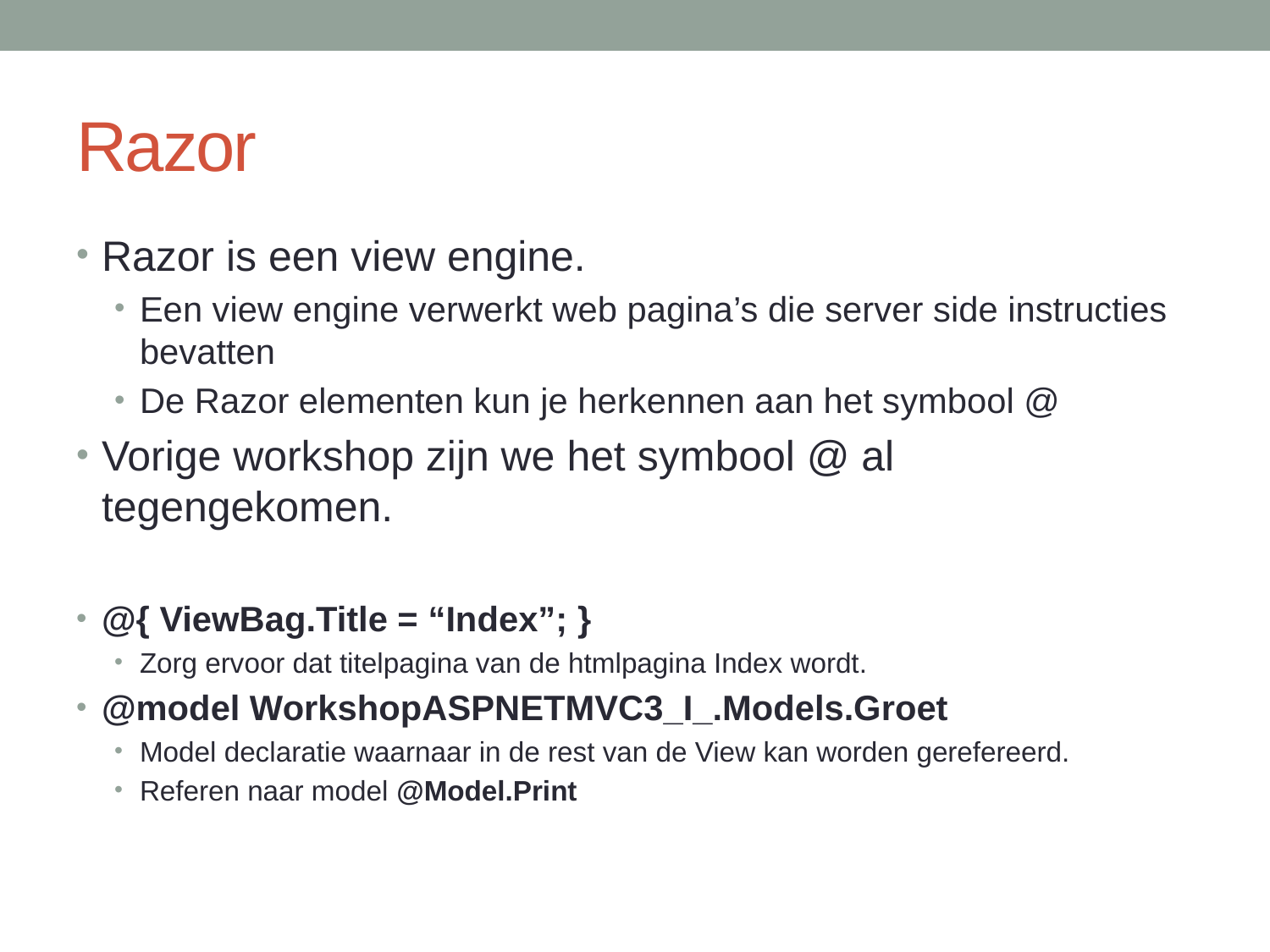

# Razor
Razor is een view engine.
Een view engine verwerkt web pagina’s die server side instructies bevatten
De Razor elementen kun je herkennen aan het symbool @
Vorige workshop zijn we het symbool @ al tegengekomen.

@{ ViewBag.Title = “Index”; }
Zorg ervoor dat titelpagina van de htmlpagina Index wordt.
@model WorkshopASPNETMVC3_I_.Models.Groet
Model declaratie waarnaar in de rest van de View kan worden gerefereerd.
Referen naar model @Model.Print